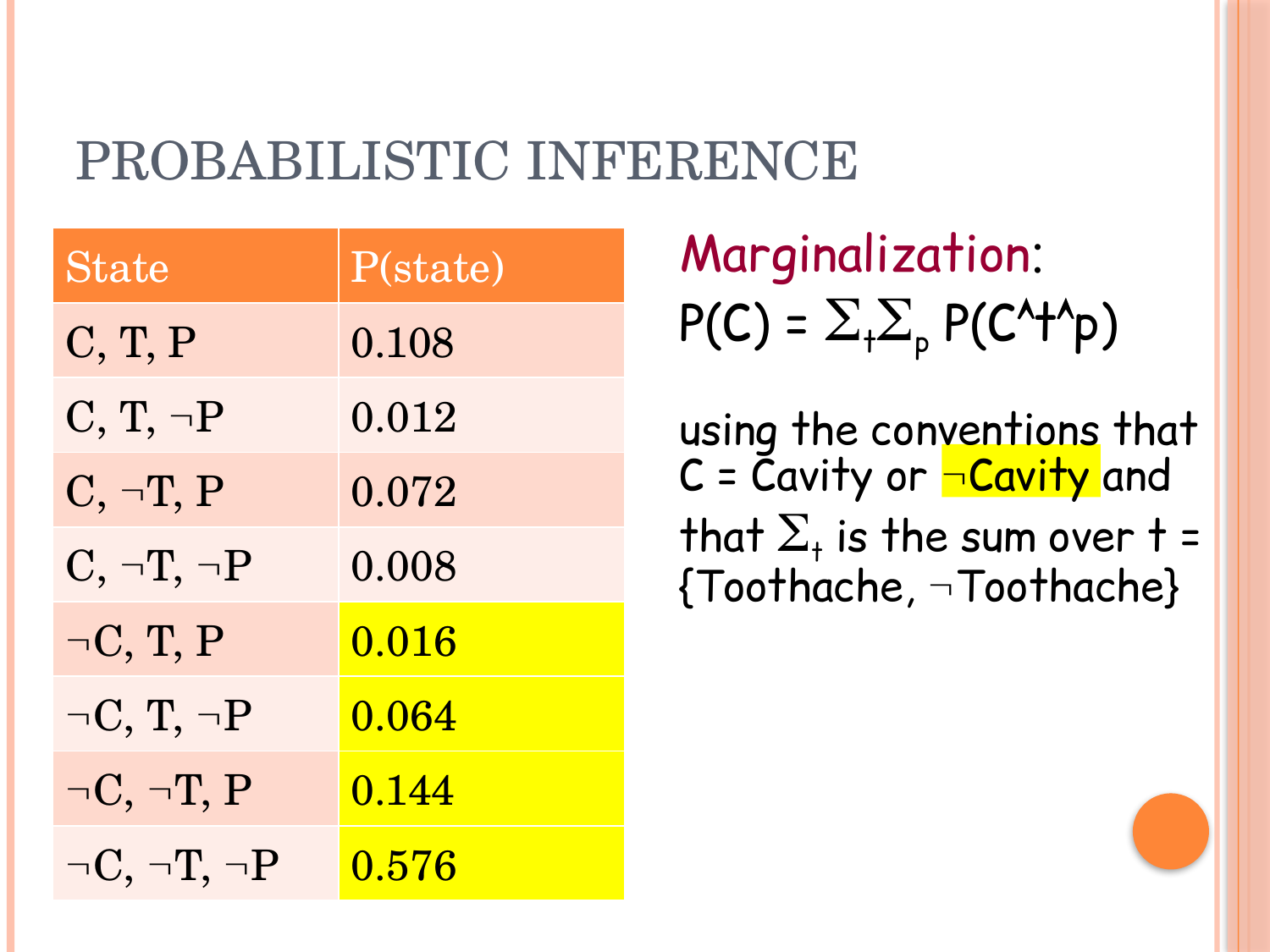

# Probabilistic Inference
Marginalization:
P(C) = ΣtΣp P(C∧t∧p)
using the conventions that C = Cavity or ¬Cavity and that Σt is the sum over t = {Toothache, ¬Toothache}
| State | P(state) |
| --- | --- |
| C, T, P | 0.108 |
| C, T, ¬P | 0.012 |
| C, ¬T, P | 0.072 |
| C, ¬T, ¬P | 0.008 |
| ¬C, T, P | 0.016 |
| ¬C, T, ¬P | 0.064 |
| ¬C, ¬T, P | 0.144 |
| ¬C, ¬T, ¬P | 0.576 |